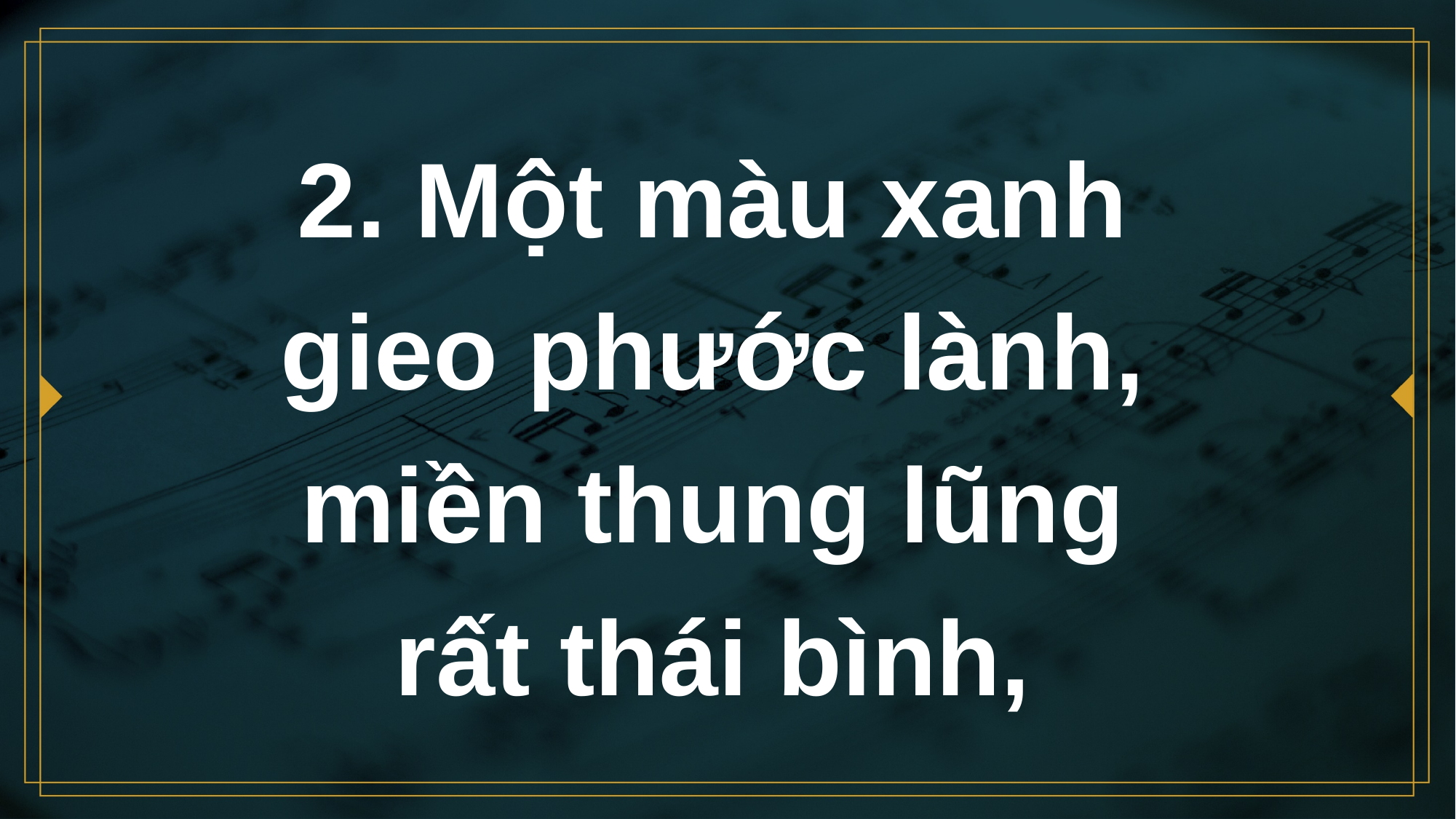

# 2. Một màu xanh gieo phước lành, miền thung lũng rất thái bình,